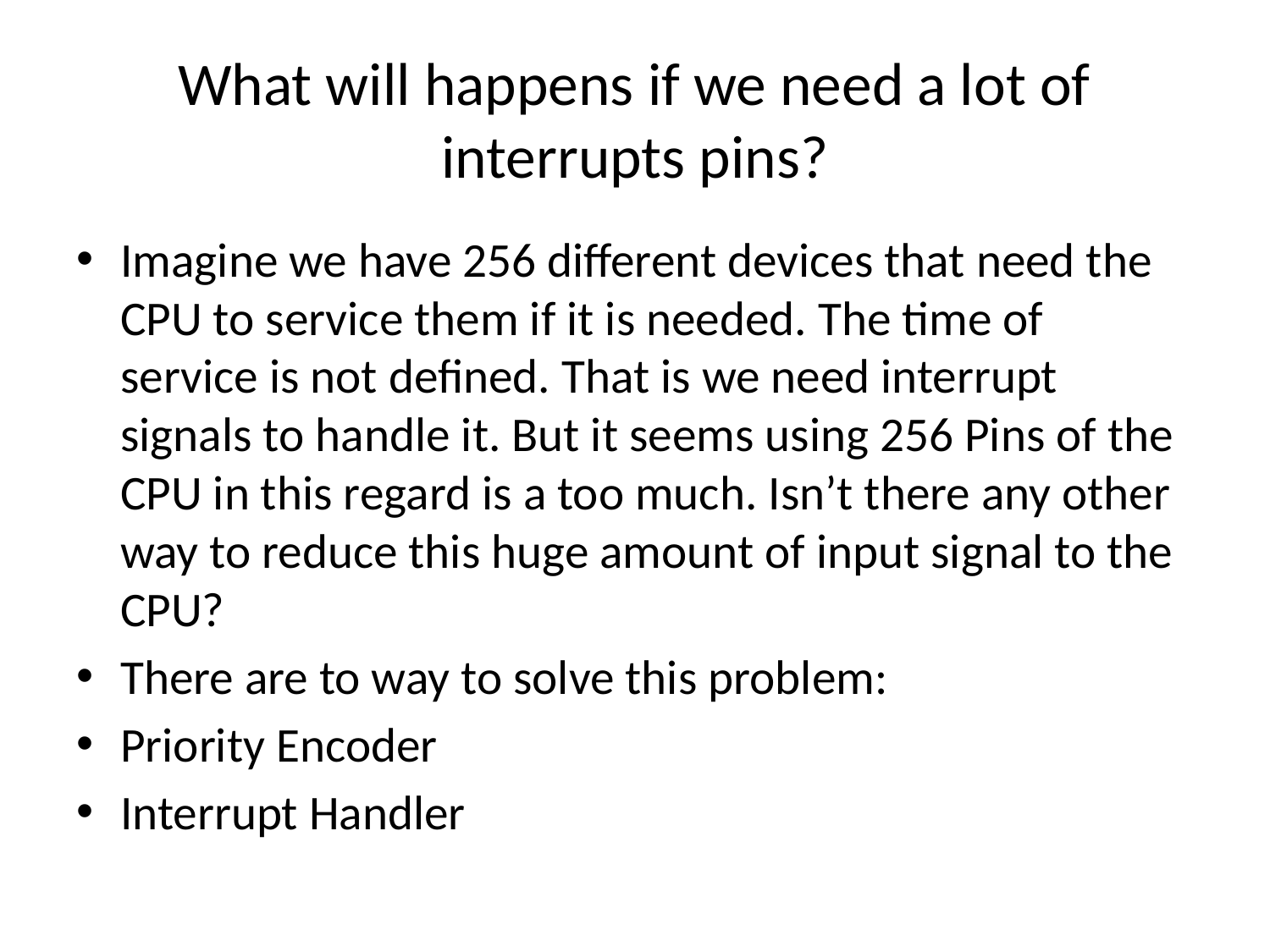

# What will happens if we need a lot of interrupts pins?
Imagine we have 256 different devices that need the CPU to service them if it is needed. The time of service is not defined. That is we need interrupt signals to handle it. But it seems using 256 Pins of the CPU in this regard is a too much. Isn’t there any other way to reduce this huge amount of input signal to the CPU?
There are to way to solve this problem:
Priority Encoder
Interrupt Handler